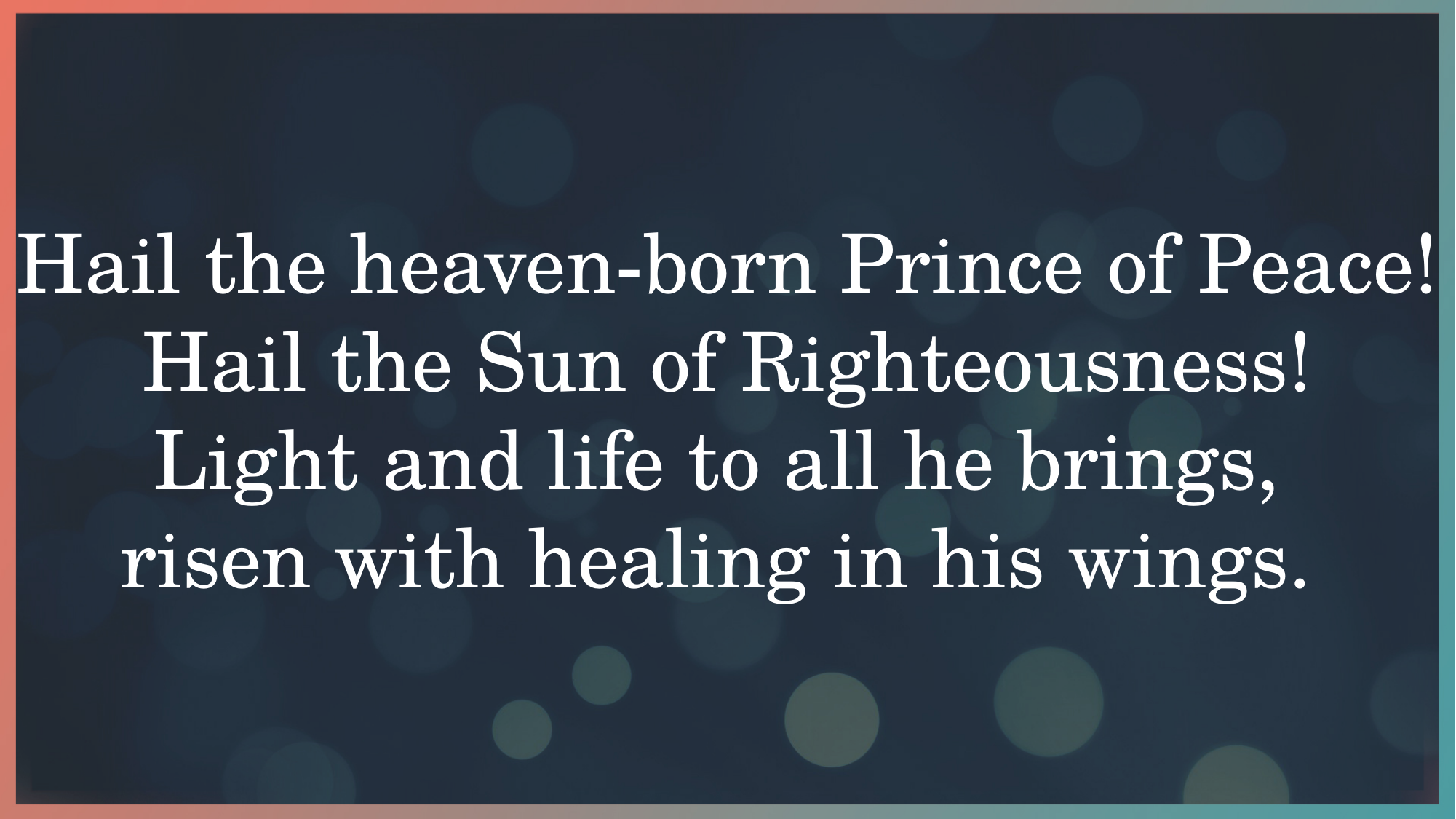

Hail the heaven-born Prince of Peace! Hail the Sun of Righteousness!
Light and life to all he brings,
risen with healing in his wings.